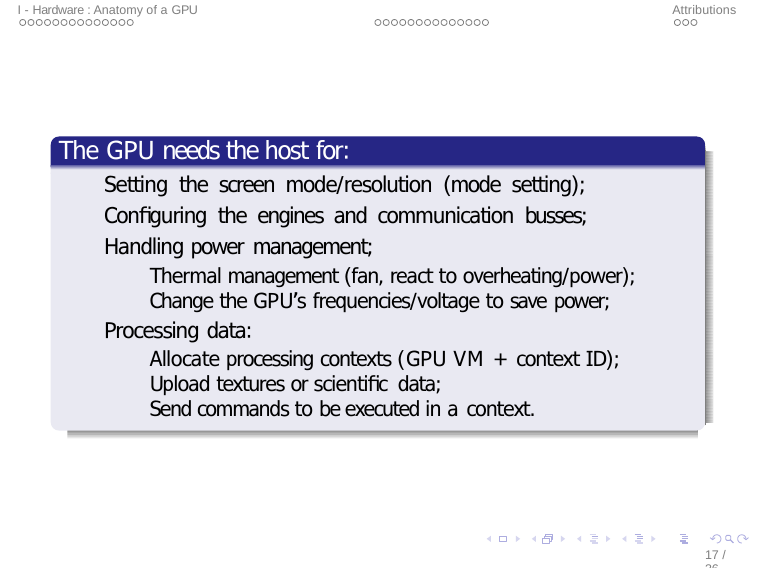

I - Hardware : Anatomy of a GPU
II - Host : The Linux graphics stack
Attributions

General overview
The GPU needs the host for:
Setting the screen mode/resolution (mode setting);  Configuring the engines and communication busses;  Handling power management;
Thermal management (fan, react to overheating/power);  Change the GPU’s frequencies/voltage to save power;
Processing data:
Allocate processing contexts (GPU VM + context ID);  Upload textures or scientific data;
Send commands to be executed in a context.

17 / 36